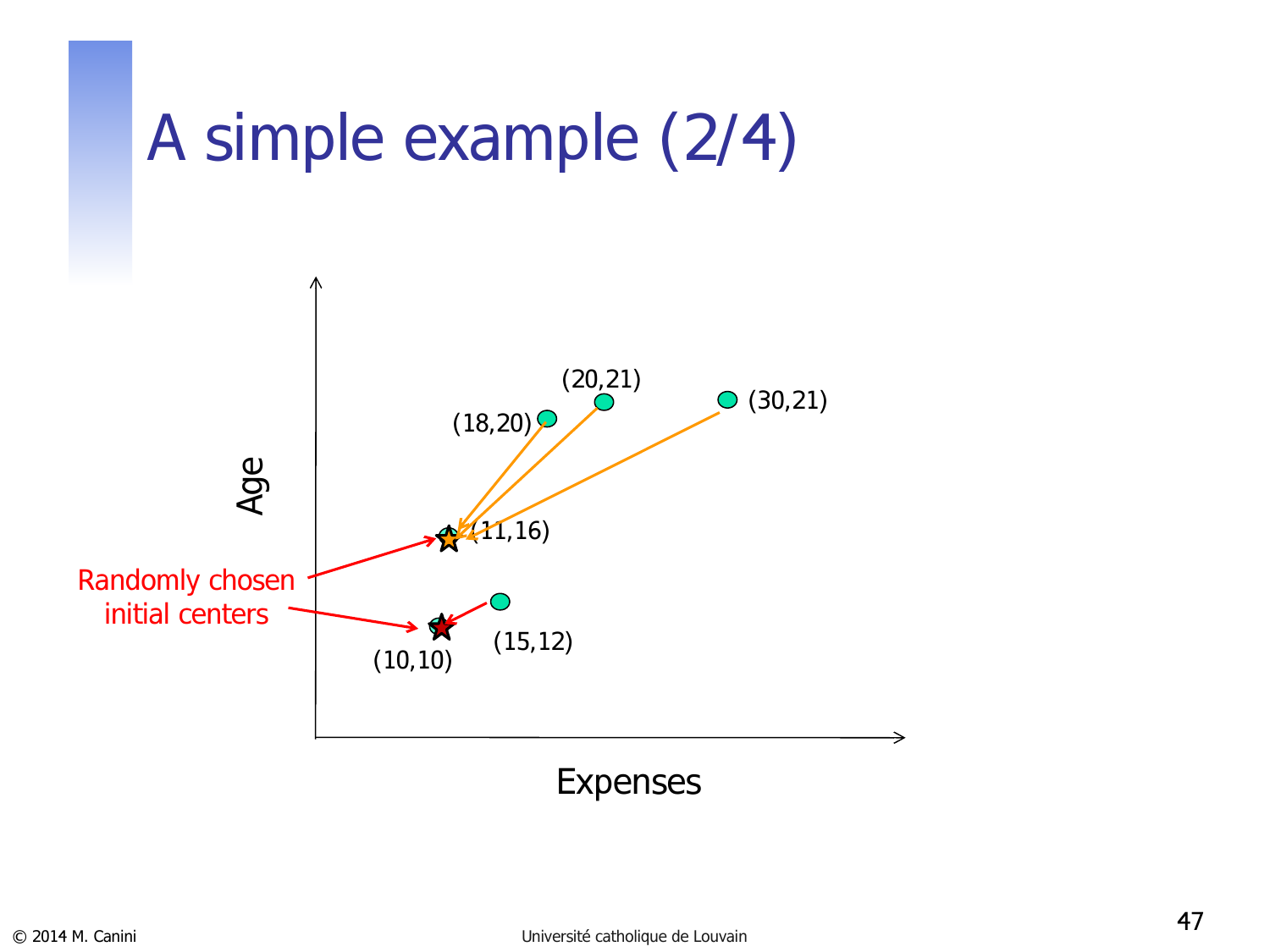

# A simple example (2/4)
Age
Expenses
(20,21)
(30,21)

(18,20)

(11,16)

Randomly chosen
initial centers

(15,12)
(10,10)
47
Université catholique de Louvain